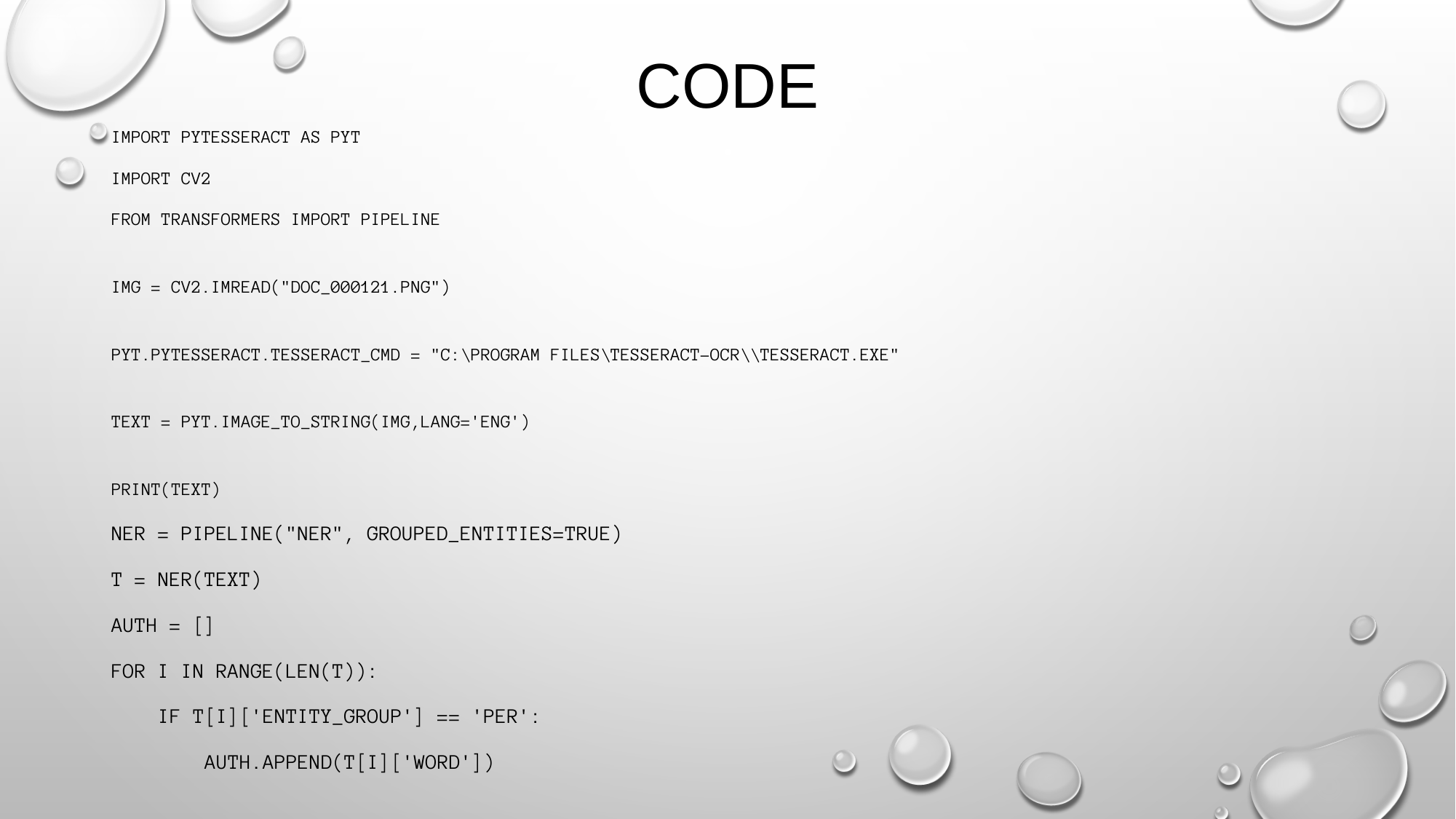

# code
import pytesseract as pyt
import cv2
from transformers import pipeline
img = cv2.imread("doc_000121.png")
pyt.pytesseract.tesseract_cmd = "C:\Program Files\Tesseract-OCR\\tesseract.exe"
text = pyt.image_to_string(img,lang='eng')
print(text)
ner = pipeline("ner", grouped_entities=True)
t = ner(text)
auth = []
for i in range(len(t)):
    if t[i]['entity_group'] == 'PER':
        auth.append(t[i]['word'])